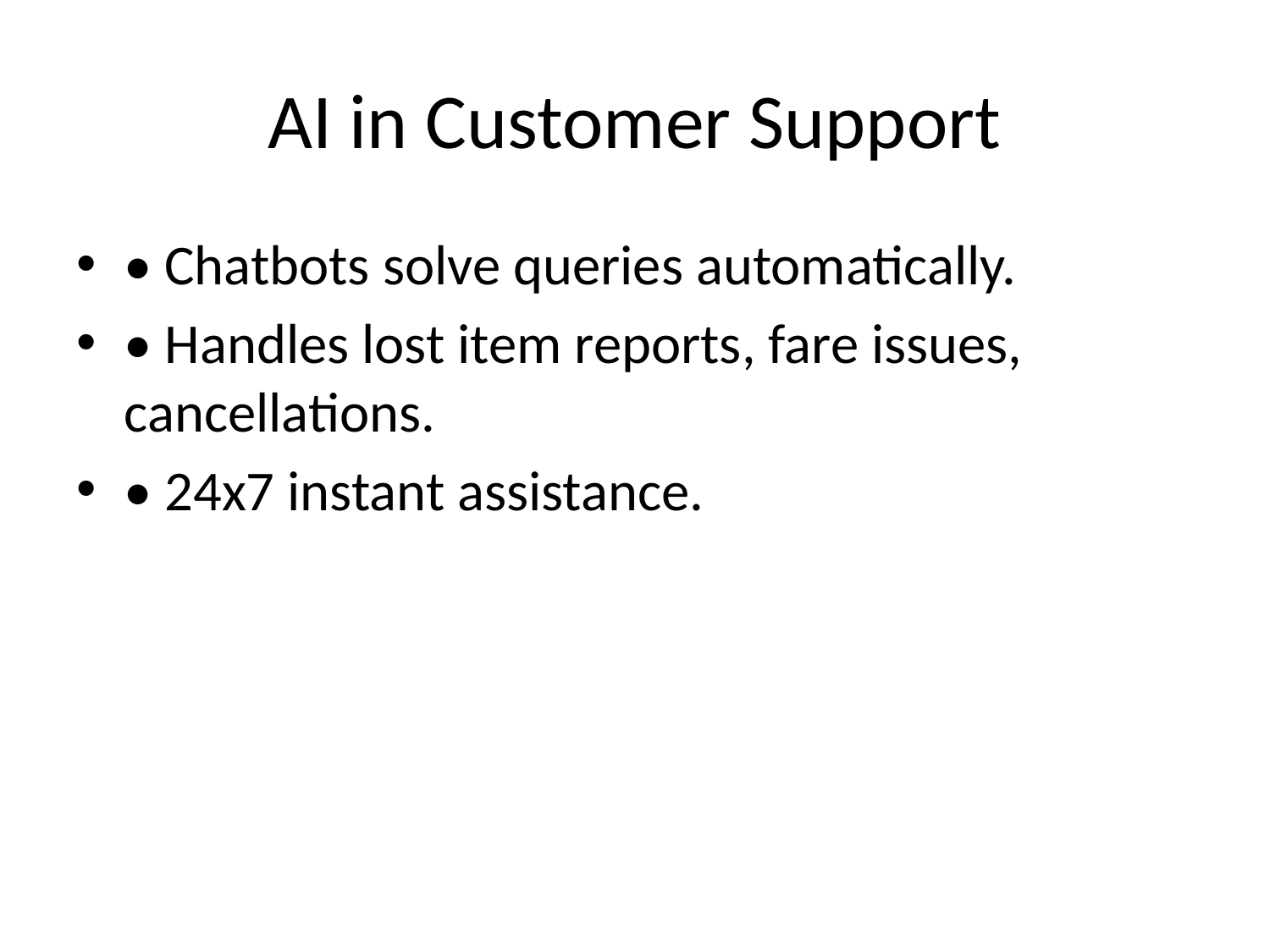

# AI in Customer Support
• Chatbots solve queries automatically.
• Handles lost item reports, fare issues, cancellations.
• 24x7 instant assistance.